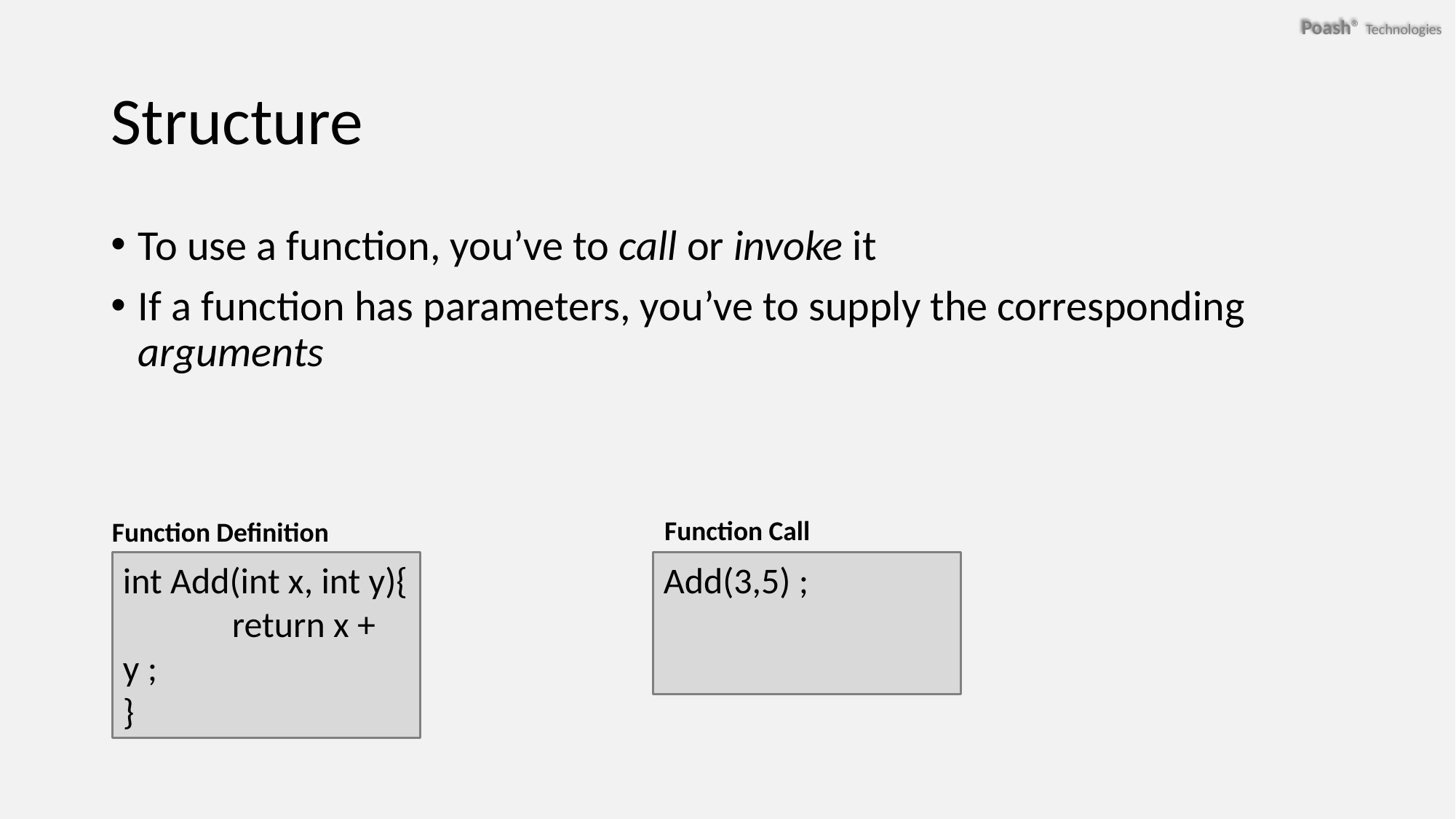

# Structure
To use a function, you’ve to call or invoke it
If a function has parameters, you’ve to supply the corresponding arguments

Function Call
Function Definition
Add(3,5) ;

int Add(int x, int y){
	return x + y ;
}